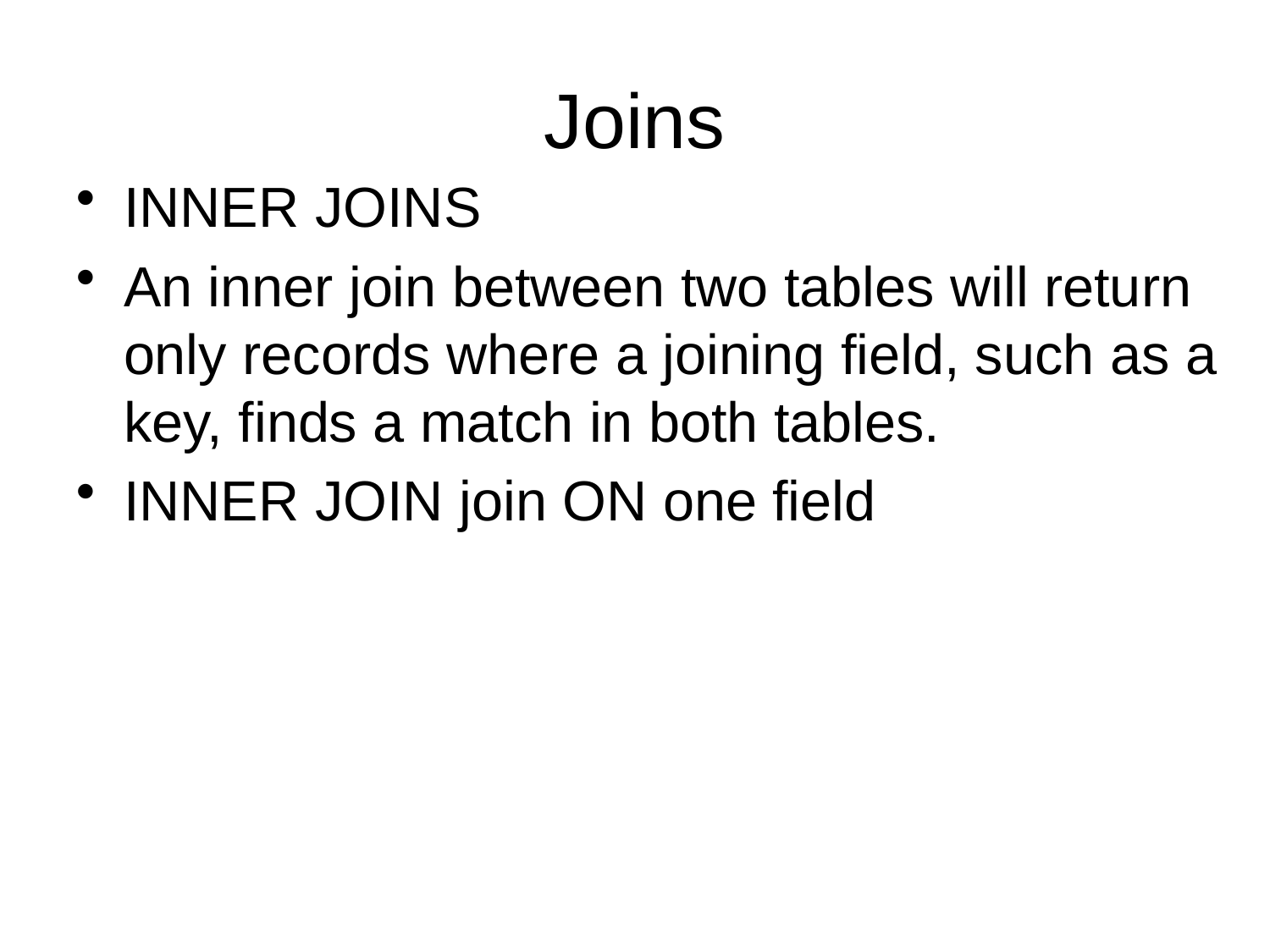

# Joins
INNER JOINS
An inner join between two tables will return only records where a joining field, such as a key, finds a match in both tables.
INNER JOIN join ON one field